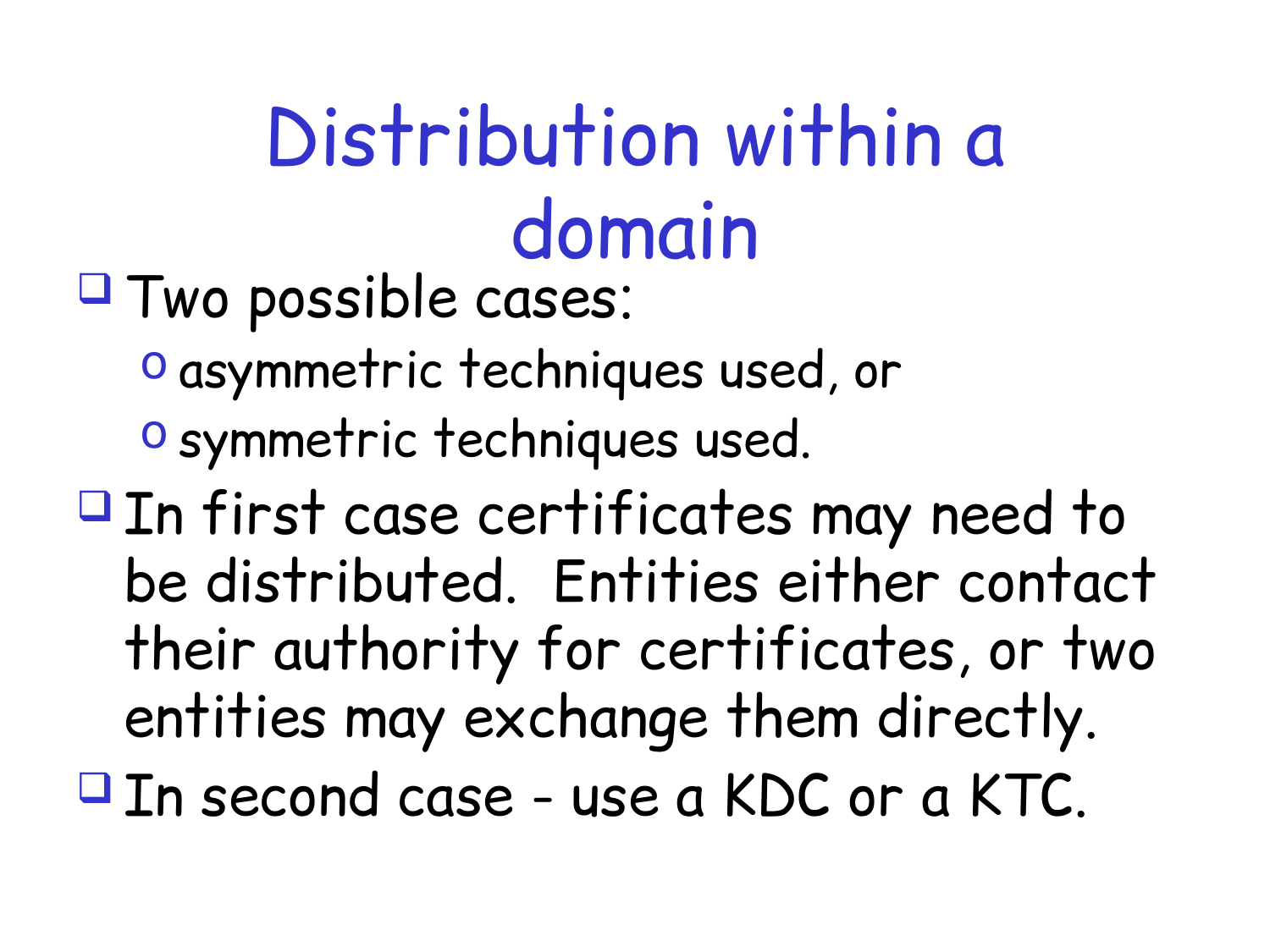

# Distribution within a domain
Two possible cases:
asymmetric techniques used, or
symmetric techniques used.
In first case certificates may need to be distributed.  Entities either contact their authority for certificates, or two entities may exchange them directly.
In second case - use a KDC or a KTC.